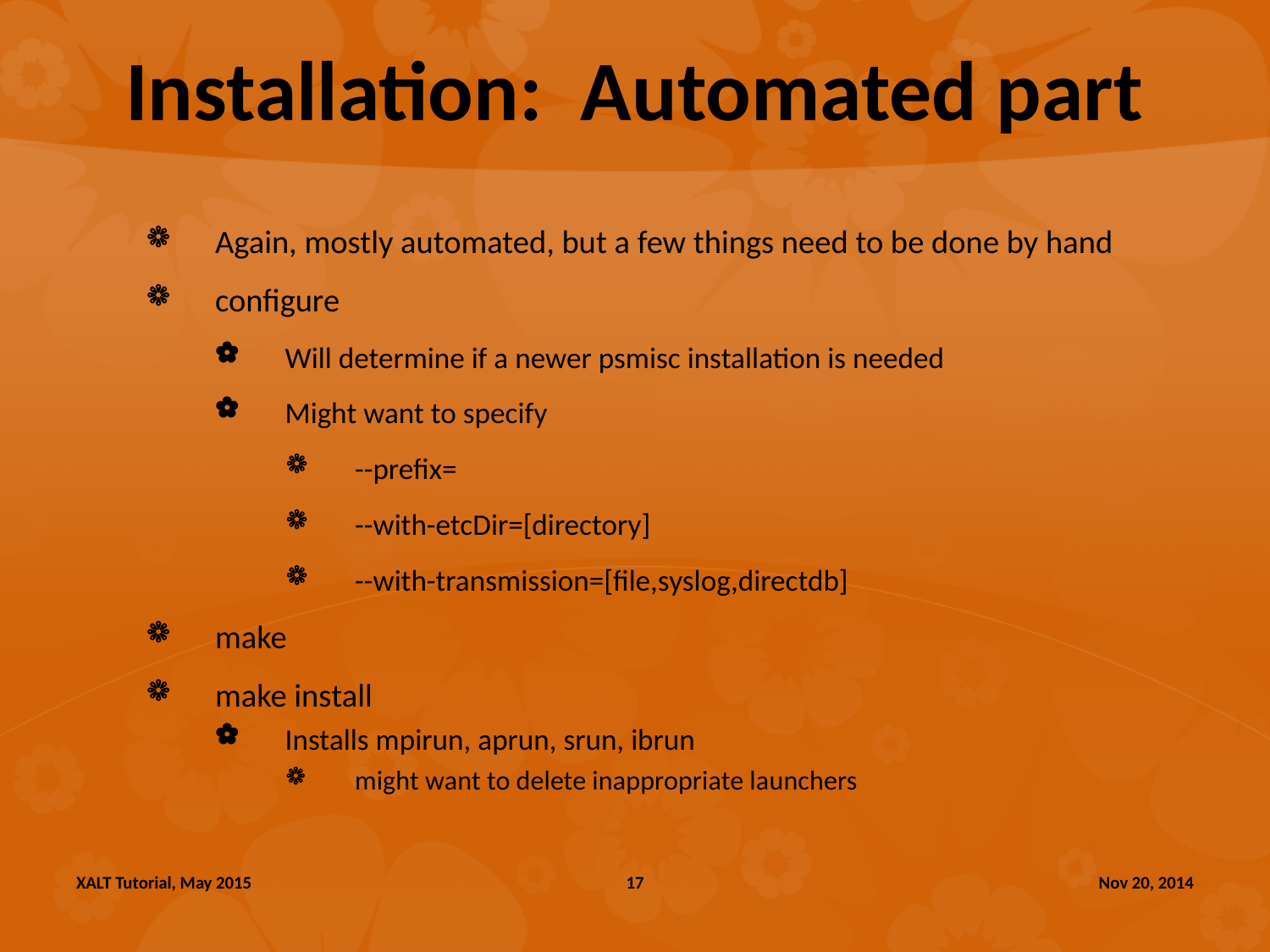

# Installation:  Automated part
Again, mostly automated, but a few things need to be done by hand
configure
Will determine if a newer psmisc installation is needed
Might want to specify
--prefix=
--with-etcDir=[directory]
--with-transmission=[file,syslog,directdb]
make
make install
Installs mpirun, aprun, srun, ibrun
might want to delete inappropriate launchers
XALT Tutorial, May 2015
17
Nov 20, 2014